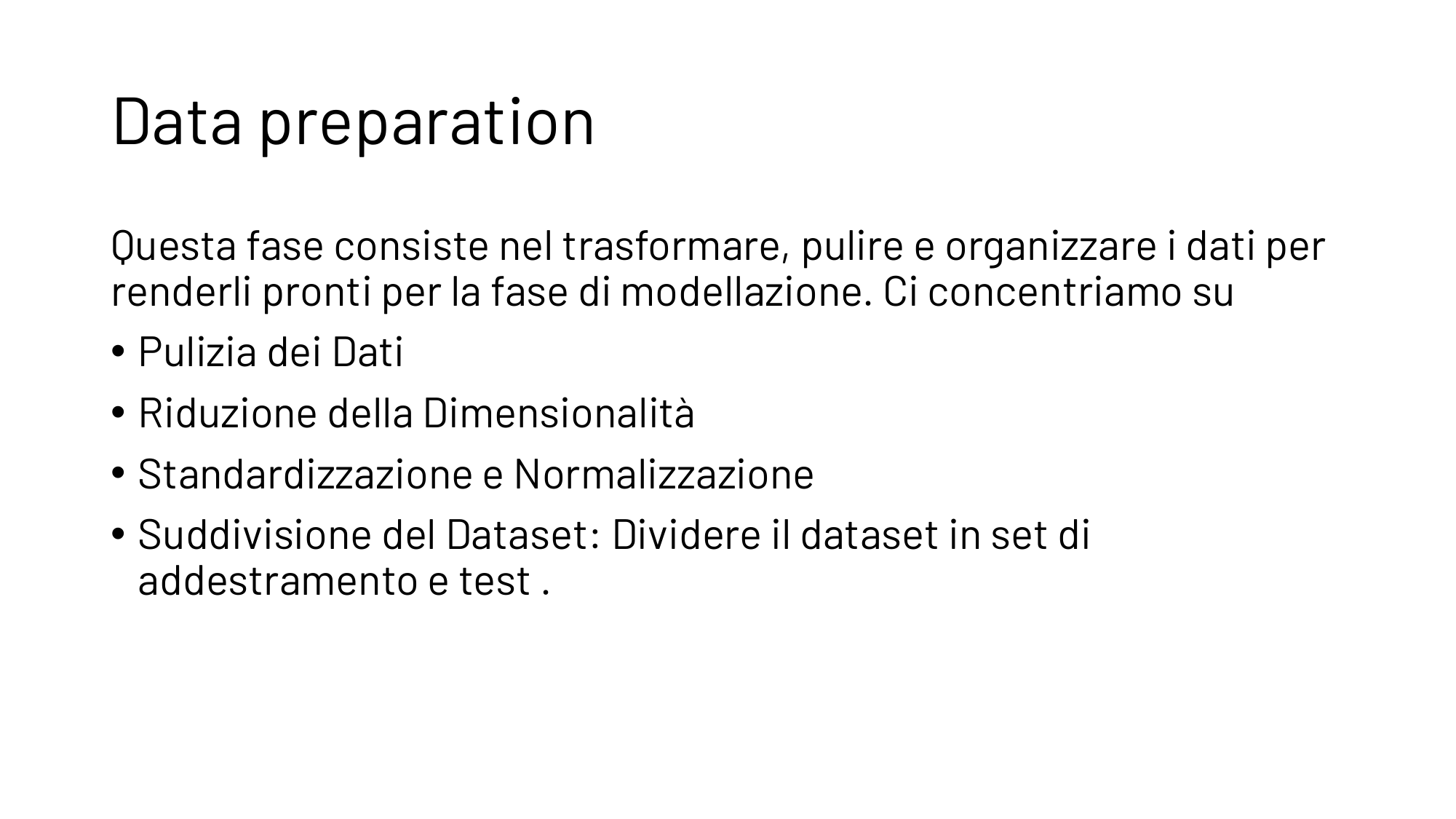

# Data preparation
Questa fase consiste nel trasformare, pulire e organizzare i dati per renderli pronti per la fase di modellazione. Ci concentriamo su
Pulizia dei Dati
Riduzione della Dimensionalità
Standardizzazione e Normalizzazione
Suddivisione del Dataset: Dividere il dataset in set di addestramento e test .